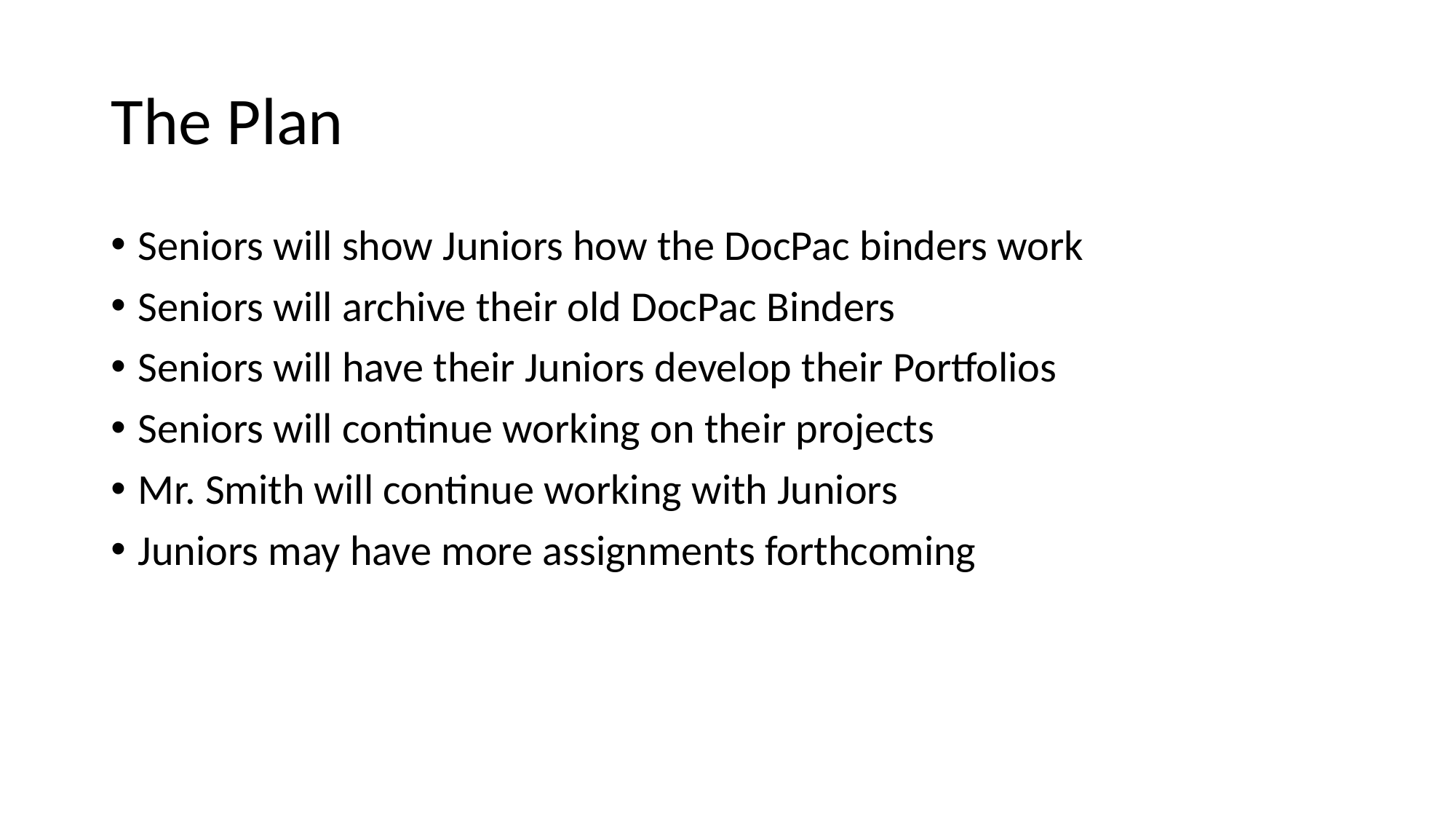

# The Plan
Seniors will show Juniors how the DocPac binders work
Seniors will archive their old DocPac Binders
Seniors will have their Juniors develop their Portfolios
Seniors will continue working on their projects
Mr. Smith will continue working with Juniors
Juniors may have more assignments forthcoming